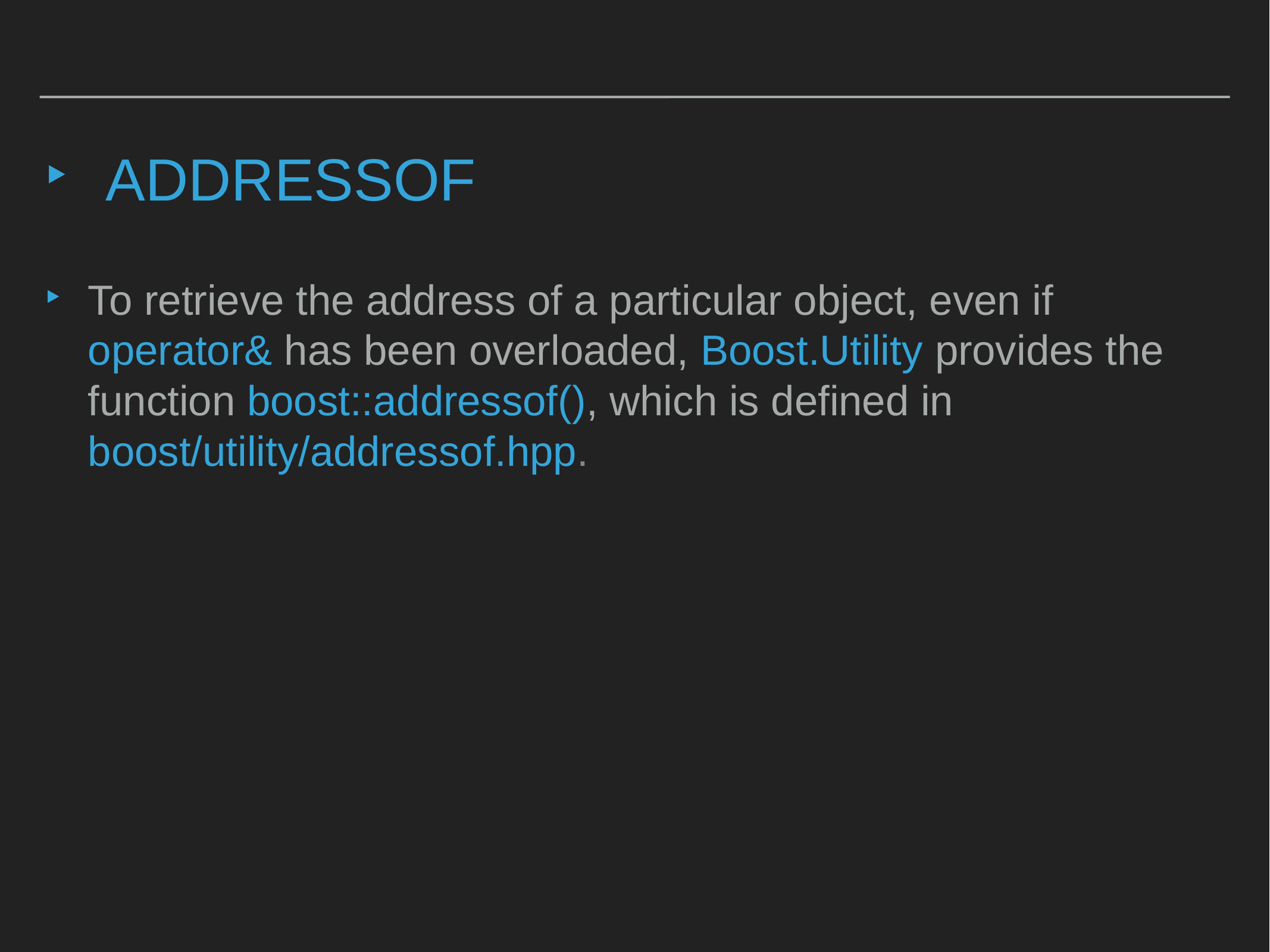

14
# Addressof
To retrieve the address of a particular object, even if operator& has been overloaded, Boost.Utility provides the function boost::addressof(), which is defined in boost/utility/addressof.hpp.